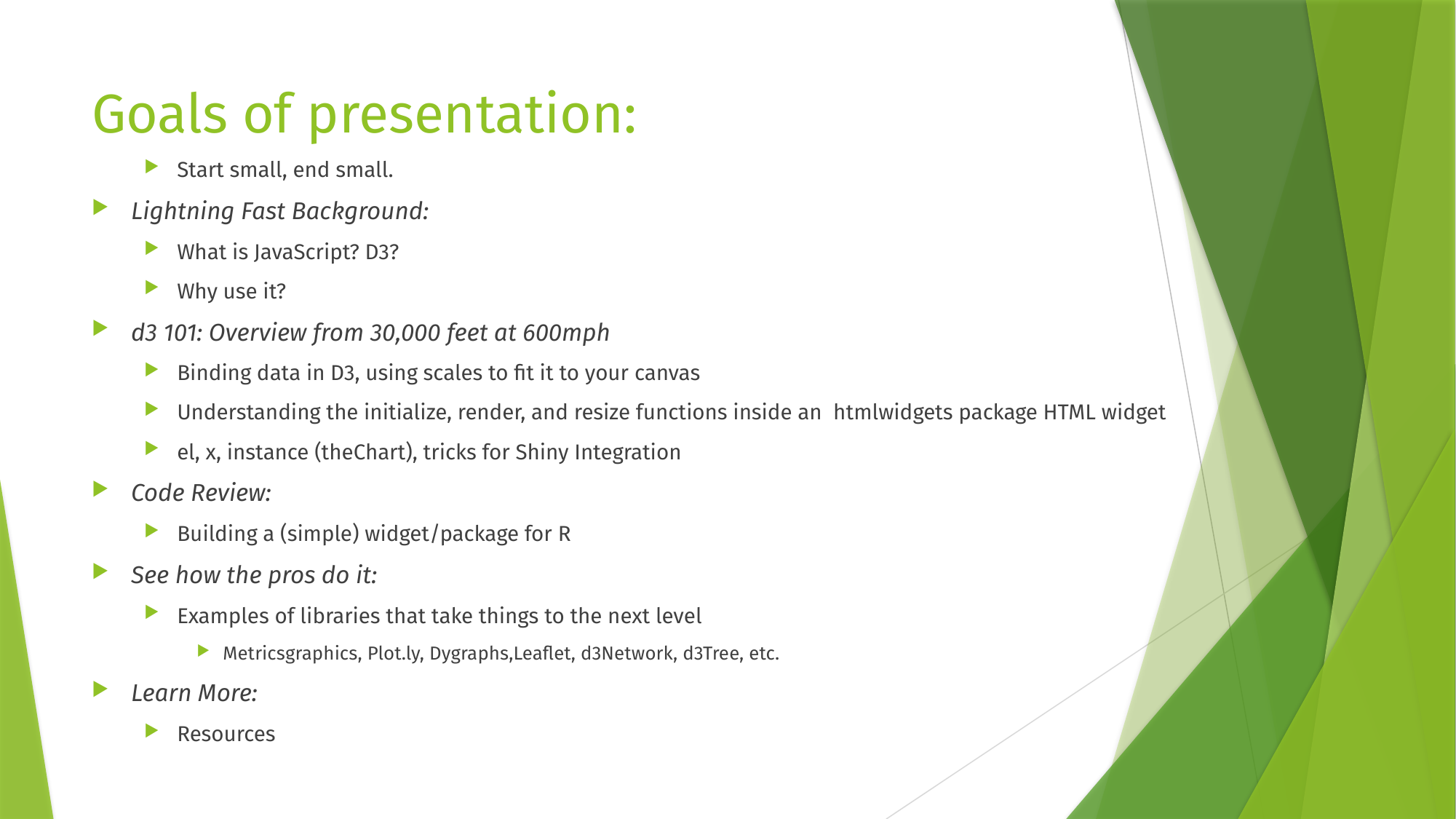

# Goals of presentation:
Start small, end small.
Lightning Fast Background:
What is JavaScript? D3?
Why use it?
d3 101: Overview from 30,000 feet at 600mph
Binding data in D3, using scales to fit it to your canvas
Understanding the initialize, render, and resize functions inside an  htmlwidgets package HTML widget
el, x, instance (theChart), tricks for Shiny Integration
Code Review:
Building a (simple) widget/package for R
See how the pros do it:
Examples of libraries that take things to the next level
Metricsgraphics, Plot.ly, Dygraphs,Leaflet, d3Network, d3Tree, etc.
Learn More:
Resources